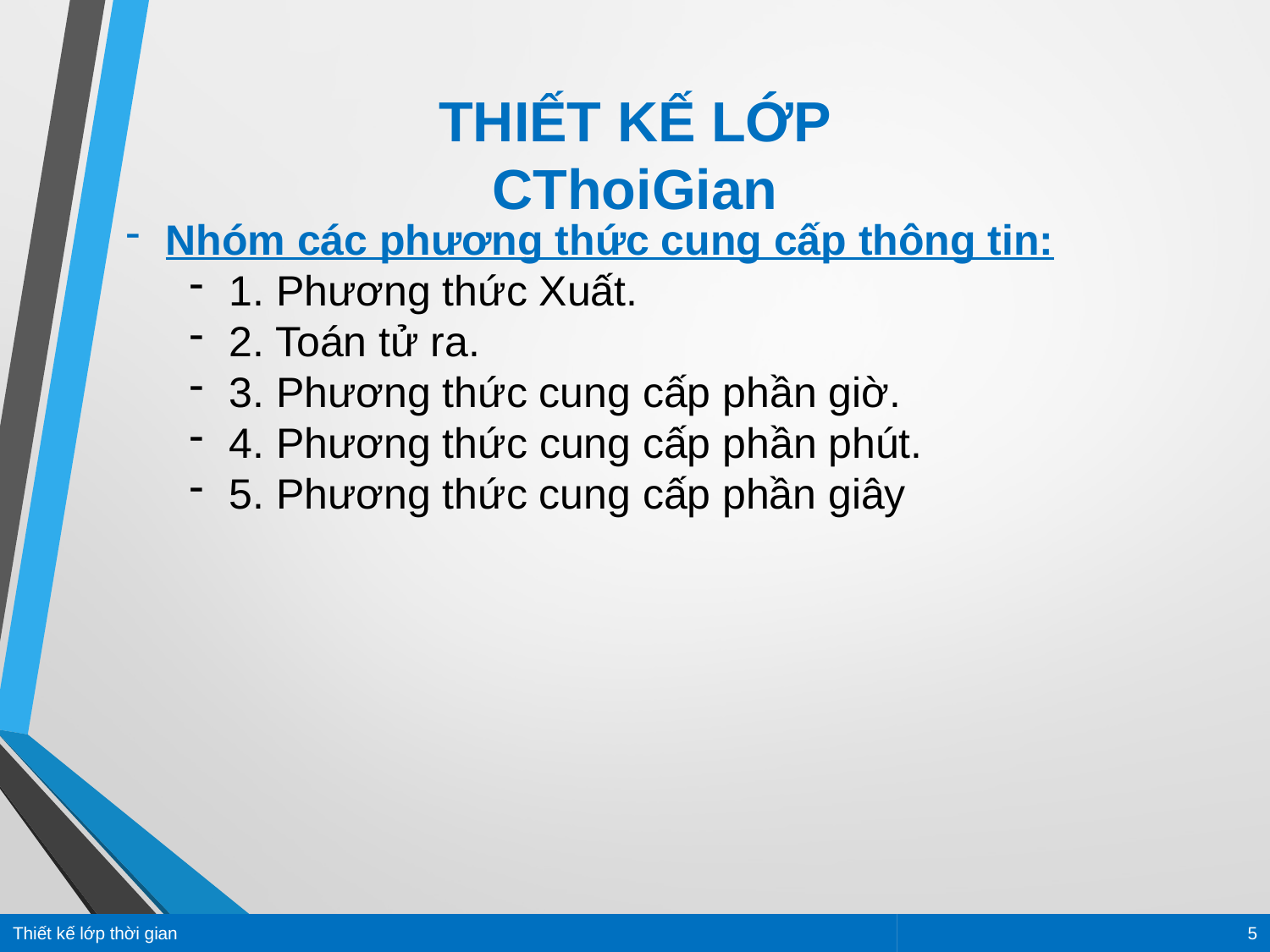

THIẾT KẾ LỚP CThoiGian
Nhóm các phương thức cung cấp thông tin:
1. Phương thức Xuất.
2. Toán tử ra.
3. Phương thức cung cấp phần giờ.
4. Phương thức cung cấp phần phút.
5. Phương thức cung cấp phần giây
Thiết kế lớp thời gian
5